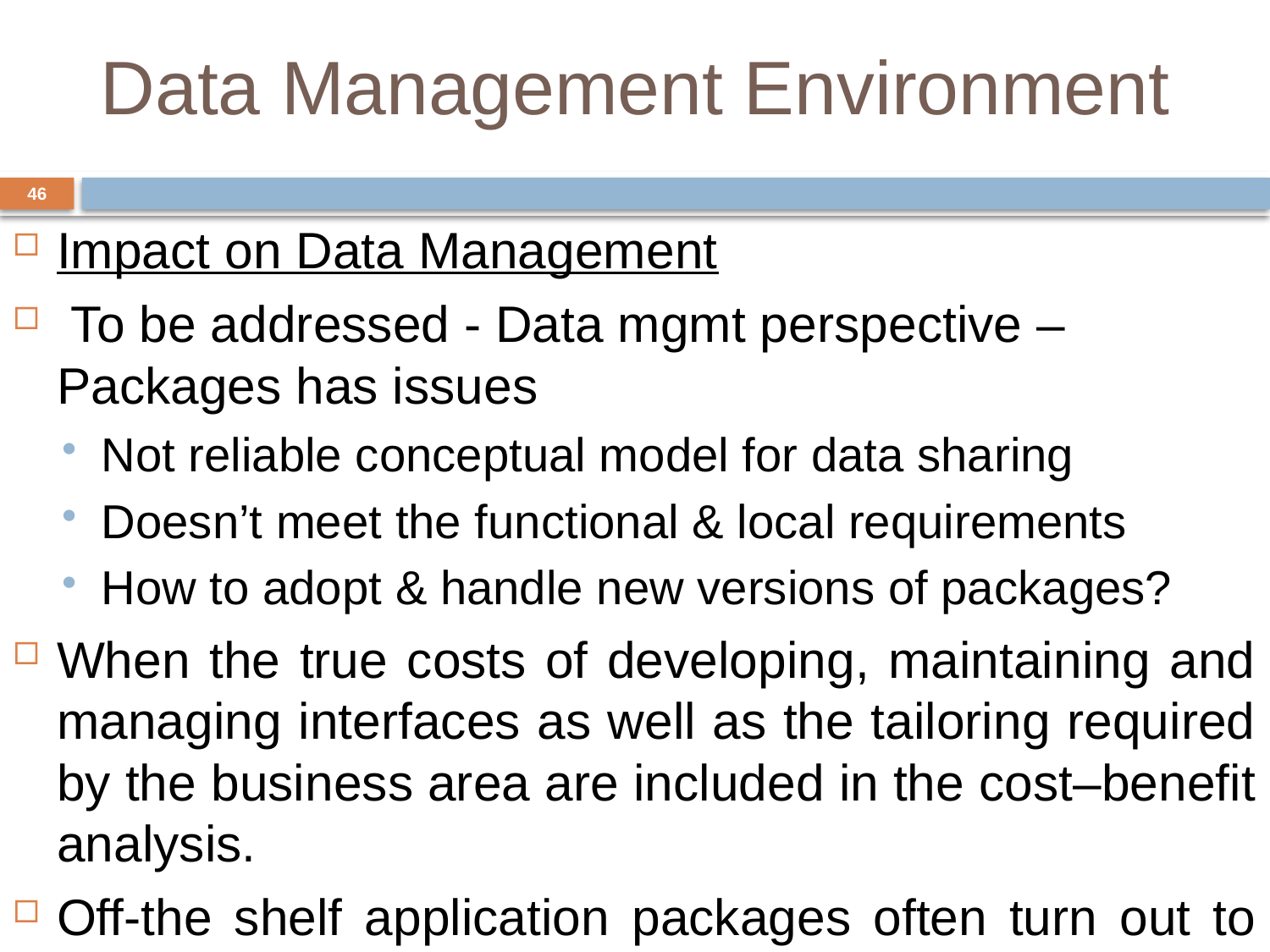

# Data Management Environment
46
Impact on Data Management
 To be addressed - Data mgmt perspective – Packages has issues
Not reliable conceptual model for data sharing
Doesn’t meet the functional & local requirements
How to adopt & handle new versions of packages?
When the true costs of developing, maintaining and managing interfaces as well as the tailoring required by the business area are included in the cost–benefit analysis.
Off-the shelf application packages often turn out to be a more expensive option than bespoke development